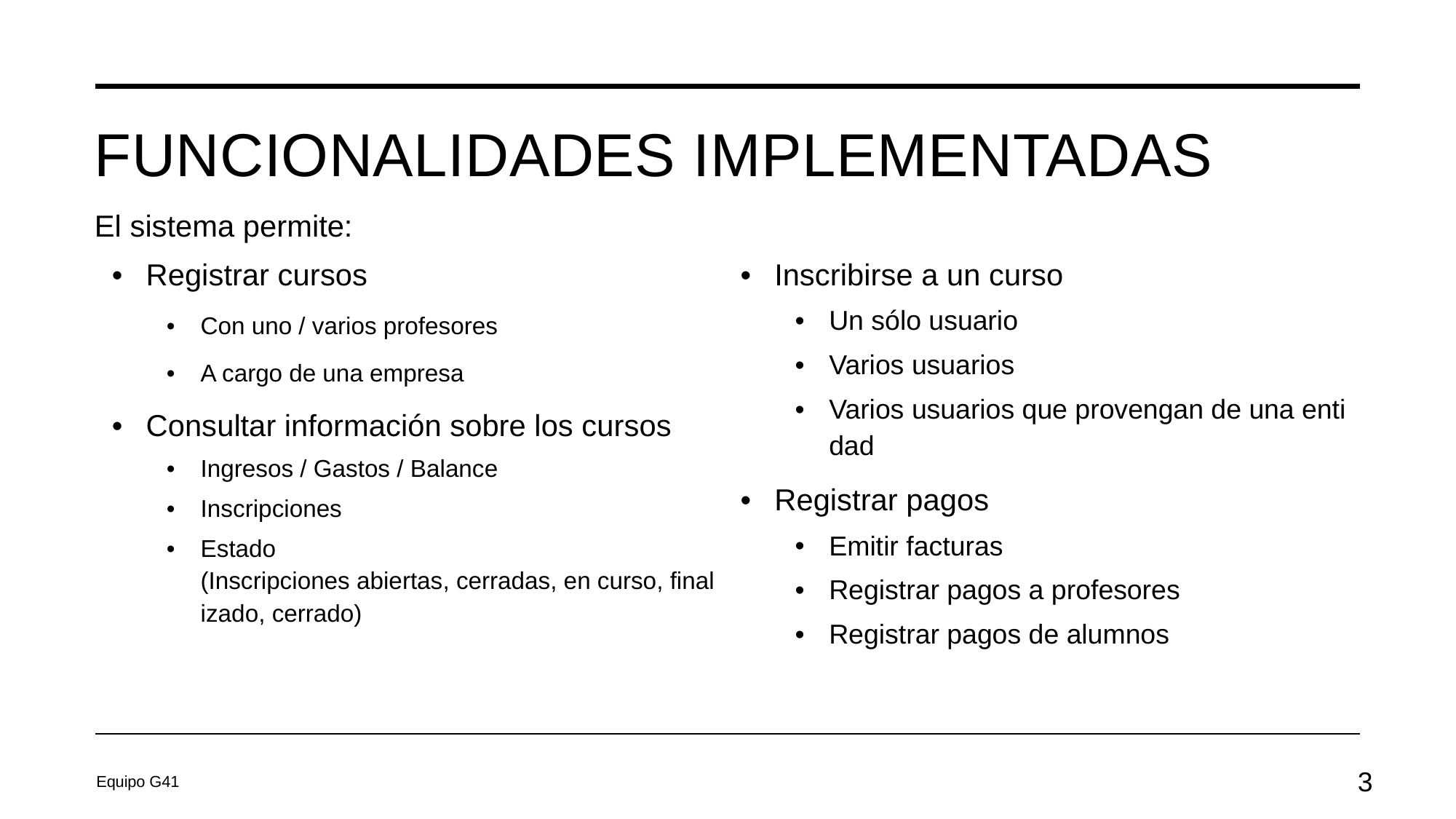

# Funcionalidades implementadas
El sistema permite:
| Registrar cursos Con uno / varios profesores A cargo de una empresa Consultar información sobre los cursos Ingresos / Gastos / Balance Inscripciones Estado (Inscripciones abiertas, cerradas, en curso, finalizado, cerrado) | Inscribirse a un curso Un sólo usuario Varios usuarios Varios usuarios que provengan de una entidad Registrar pagos Emitir facturas Registrar pagos a profesores Registrar pagos de alumnos |
| --- | --- |
Equipo G41
3